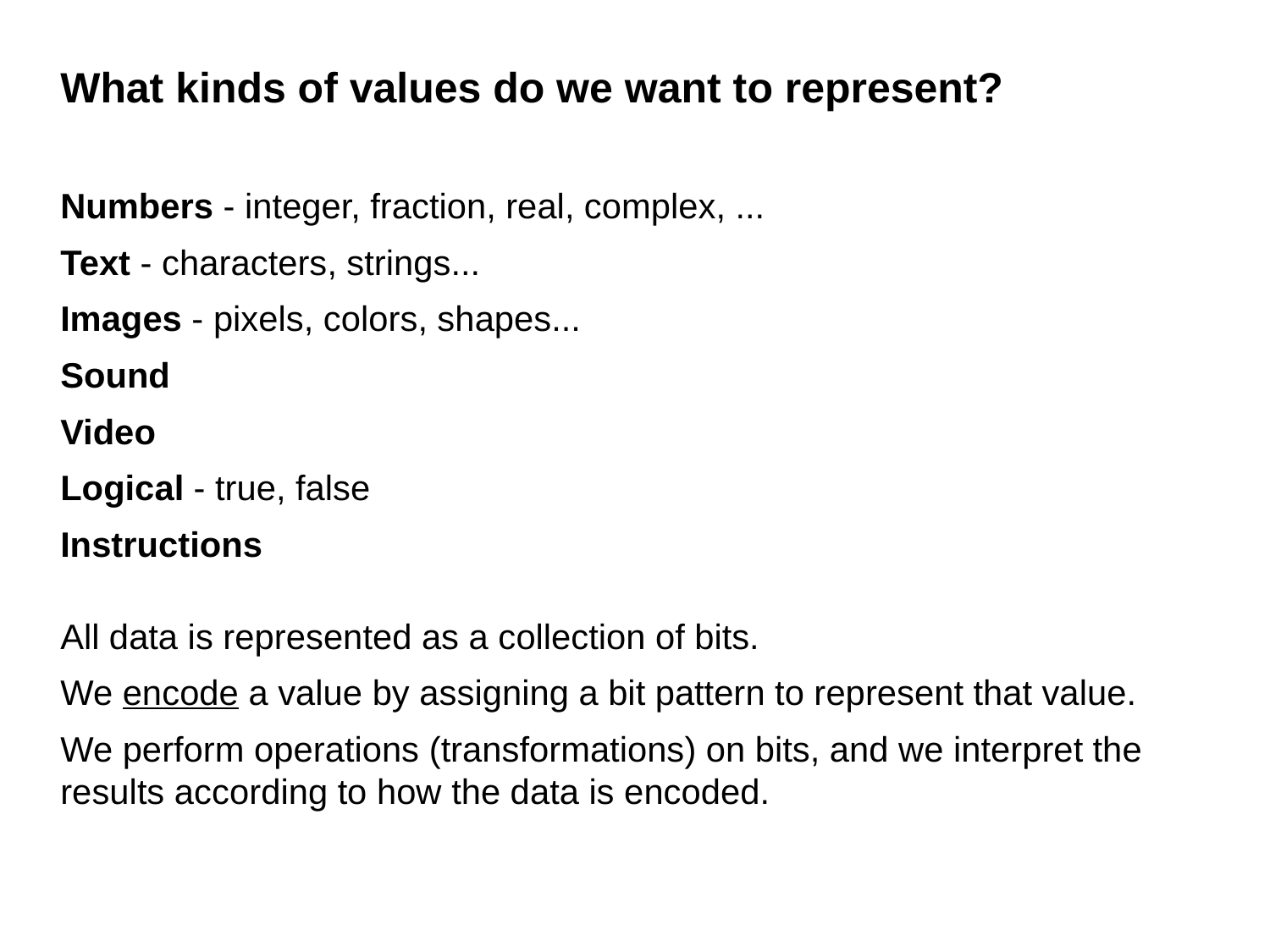

# What kinds of values do we want to represent?
Numbers - integer, fraction, real, complex, ...
Text - characters, strings...
Images - pixels, colors, shapes...
Sound
Video
Logical - true, false
Instructions
All data is represented as a collection of bits.
We encode a value by assigning a bit pattern to represent that value.
We perform operations (transformations) on bits, and we interpret the results according to how the data is encoded.
5